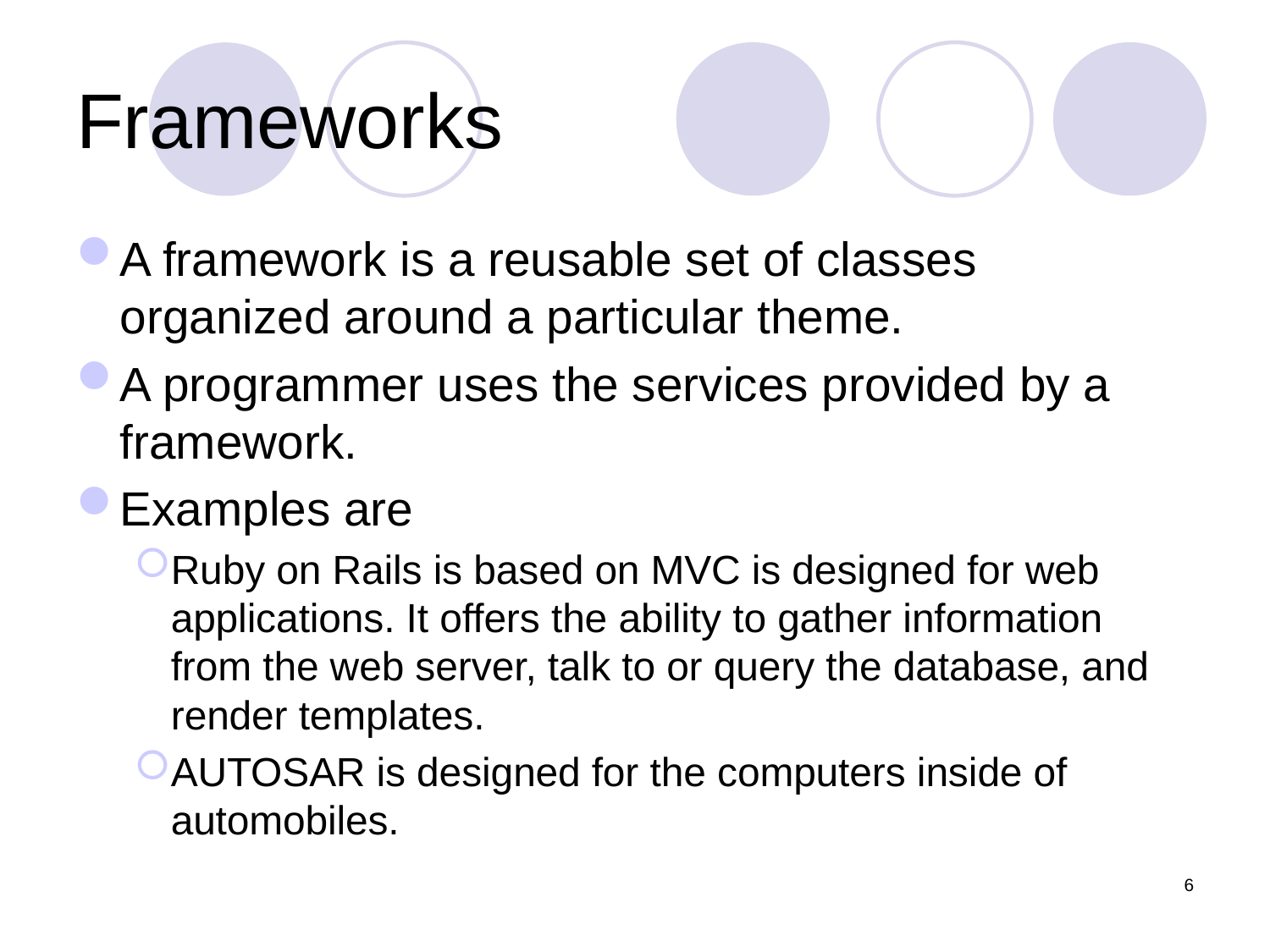

# Frameworks
A framework is a reusable set of classes organized around a particular theme.
A programmer uses the services provided by a framework.
Examples are
Ruby on Rails is based on MVC is designed for web applications. It offers the ability to gather information from the web server, talk to or query the database, and render templates.
AUTOSAR is designed for the computers inside of automobiles.
6